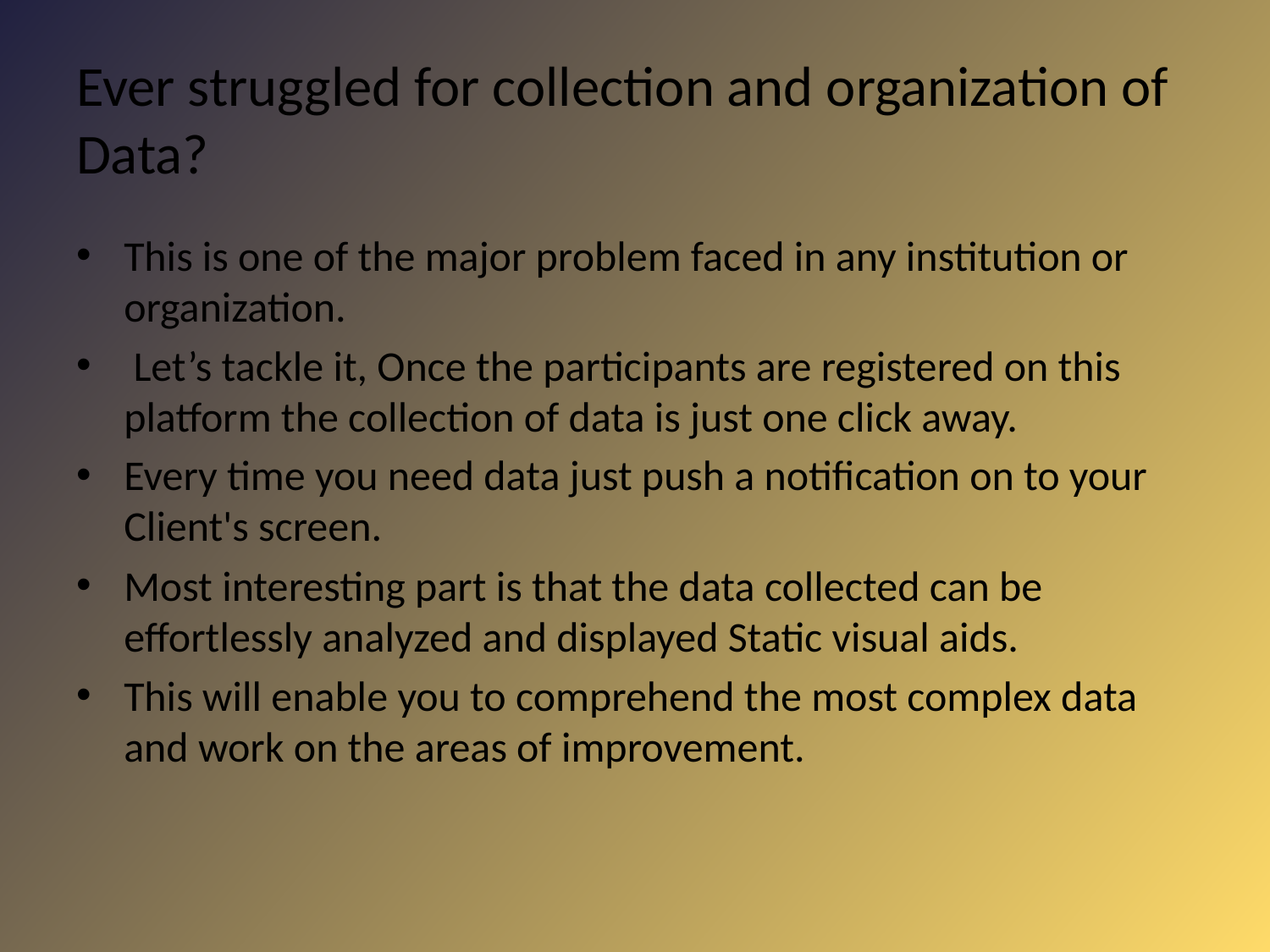

# Ever struggled for collection and organization of Data?
This is one of the major problem faced in any institution or organization.
 Let’s tackle it, Once the participants are registered on this platform the collection of data is just one click away.
Every time you need data just push a notification on to your Client's screen.
Most interesting part is that the data collected can be effortlessly analyzed and displayed Static visual aids.
This will enable you to comprehend the most complex data and work on the areas of improvement.